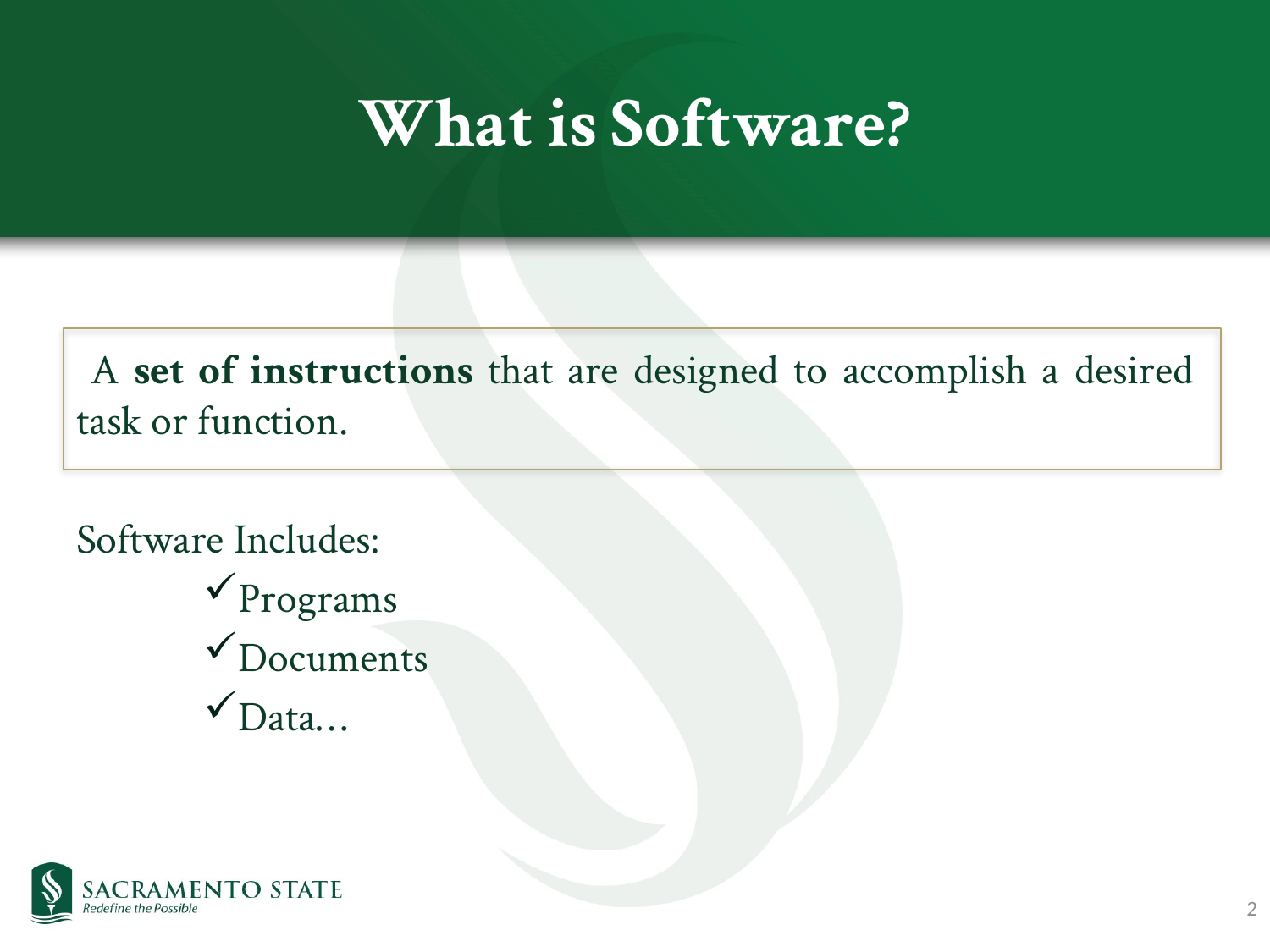

# What is Software?

 A set of instructions that are designed to accomplish a desired task or function.

Software Includes:
Programs
Documents
Data…

2